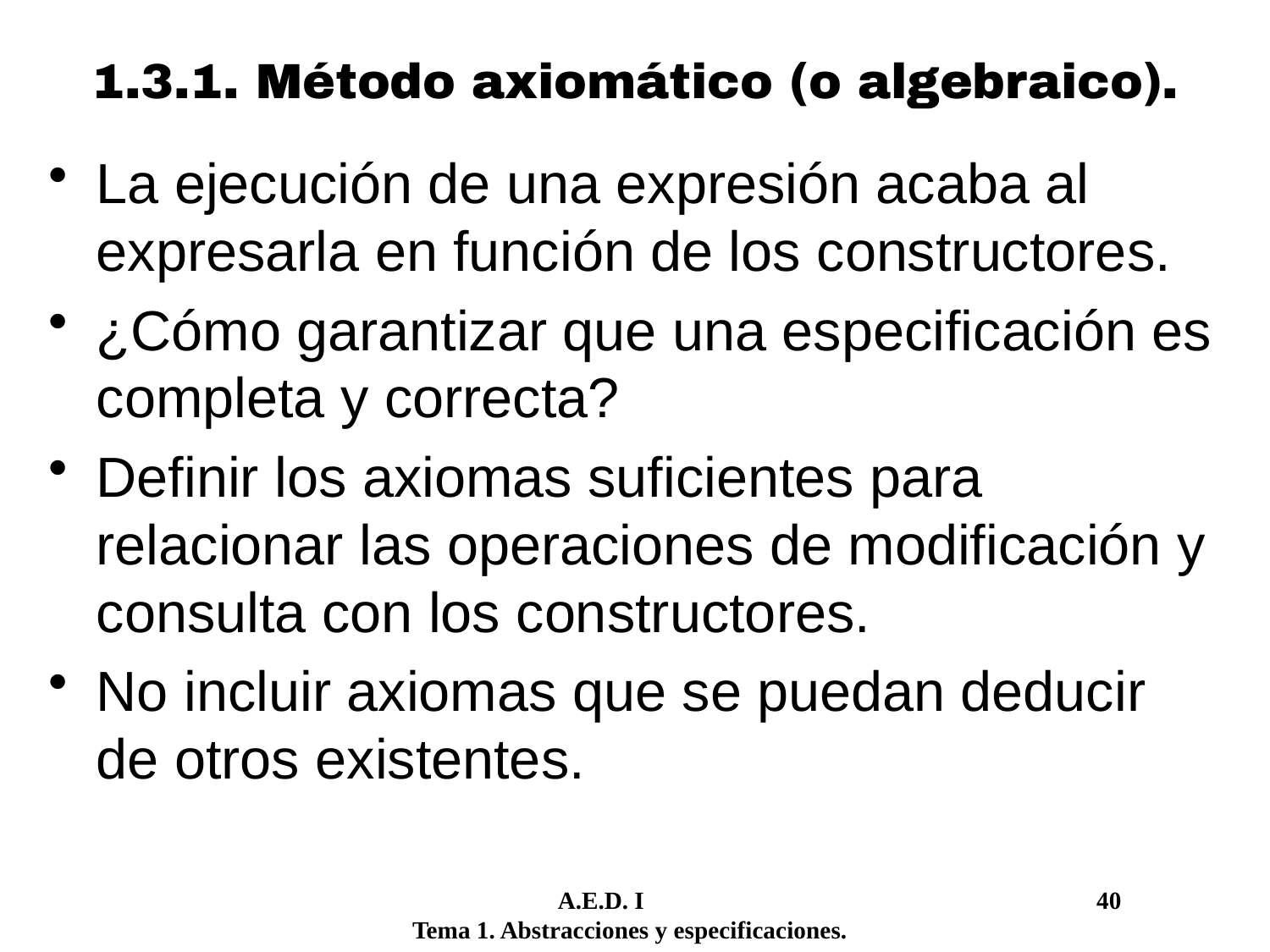

1.3.1. Método axiomático (o algebraico).
La ejecución de una expresión acaba al expresarla en función de los constructores.
¿Cómo garantizar que una especificación es completa y correcta?
Definir los axiomas suficientes para relacionar las operaciones de modificación y consulta con los constructores.
No incluir axiomas que se puedan deducir de otros existentes.
	   A.E.D. I				        40
Tema 1. Abstracciones y especificaciones.